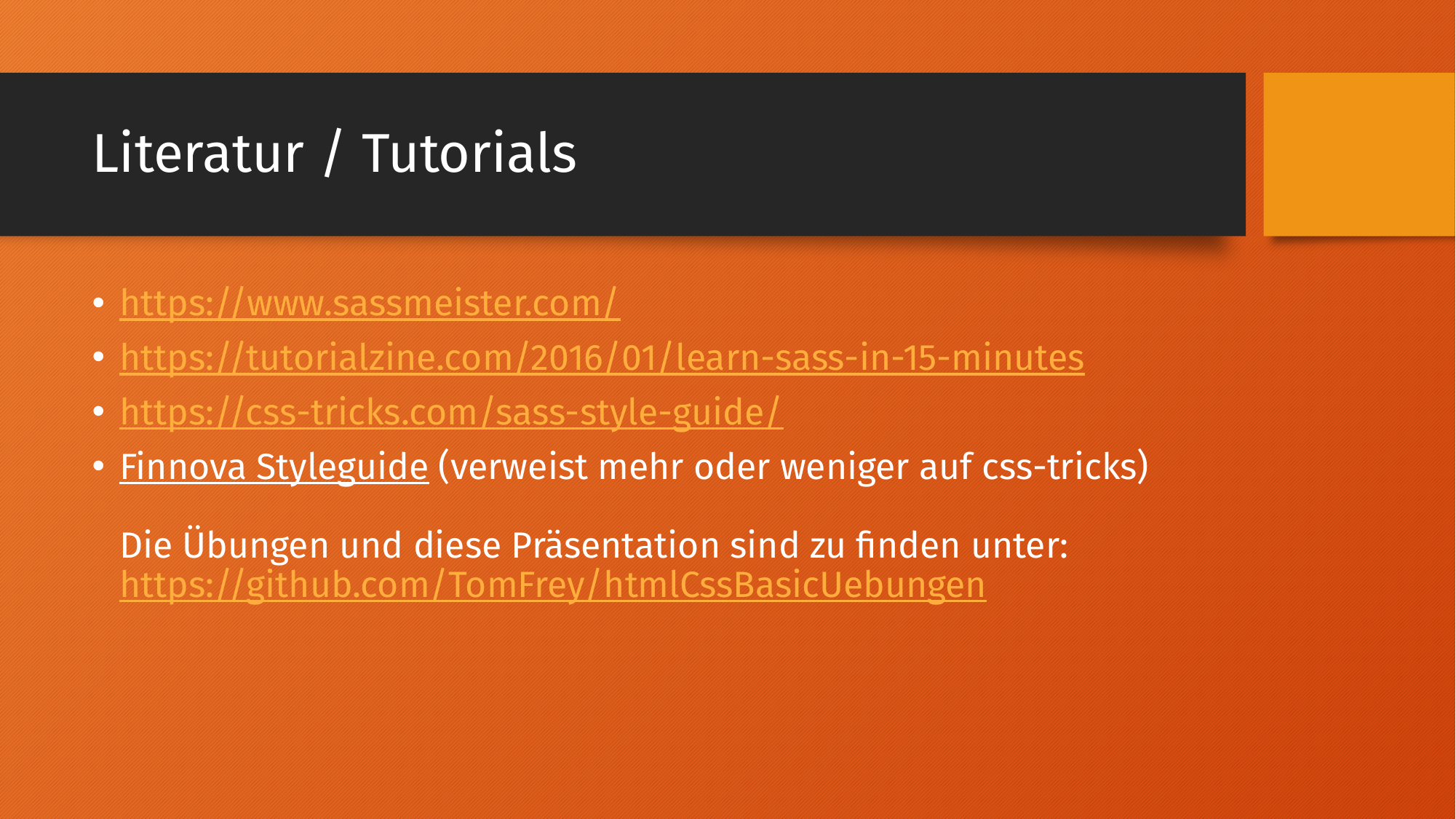

# Literatur / Tutorials
https://www.sassmeister.com/
https://tutorialzine.com/2016/01/learn-sass-in-15-minutes
https://css-tricks.com/sass-style-guide/
Finnova Styleguide (verweist mehr oder weniger auf css-tricks)
Die Übungen und diese Präsentation sind zu finden unter:
https://github.com/TomFrey/htmlCssBasicUebungen